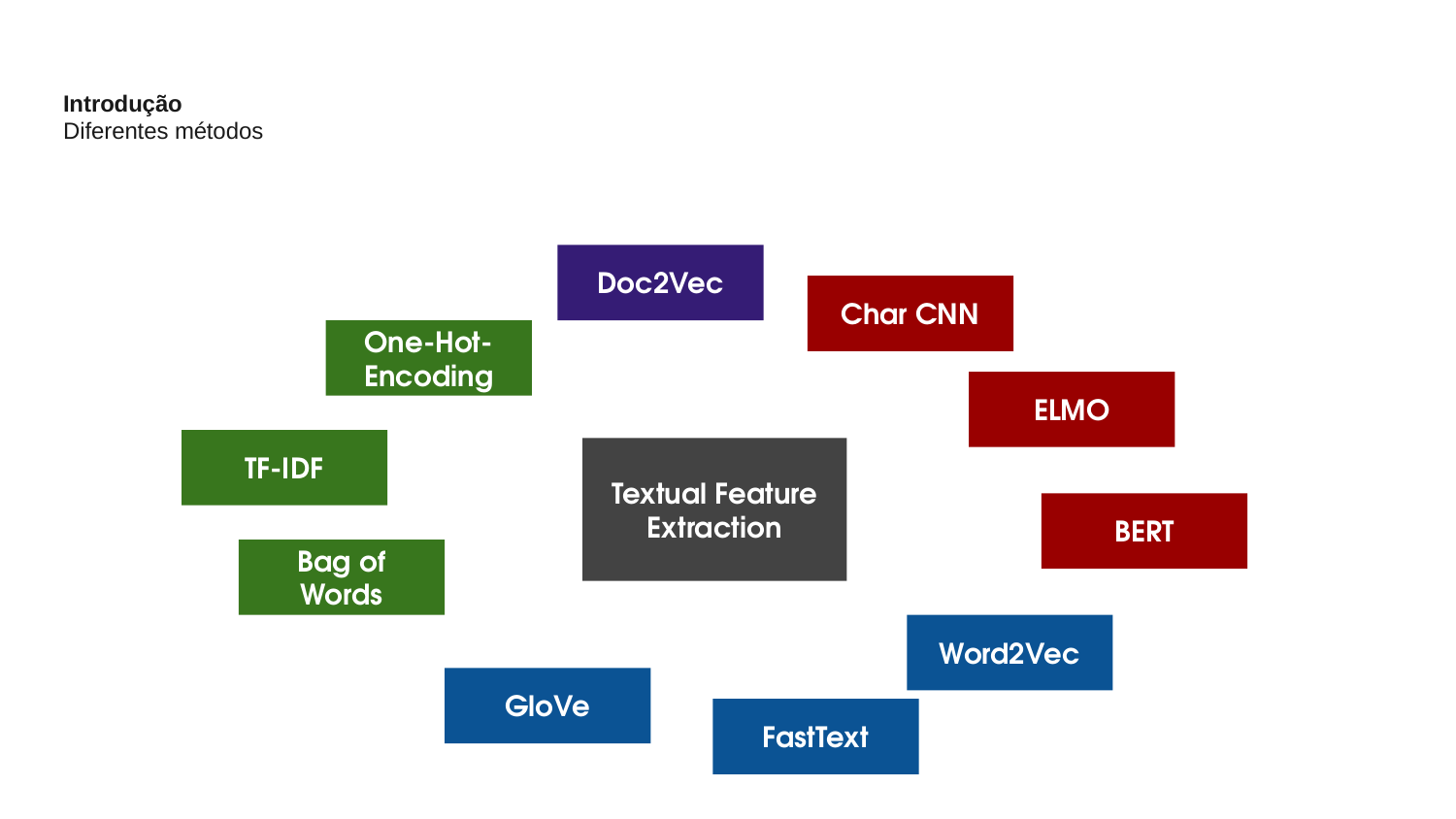

Introdução
Diferentes métodos

Doc2Vec
Char CNN
One-Hot-
Encoding
ELMO
TF-IDF
Textual Feature Extraction
BERT
Bag of Words
Word2Vec
GloVe
FastText